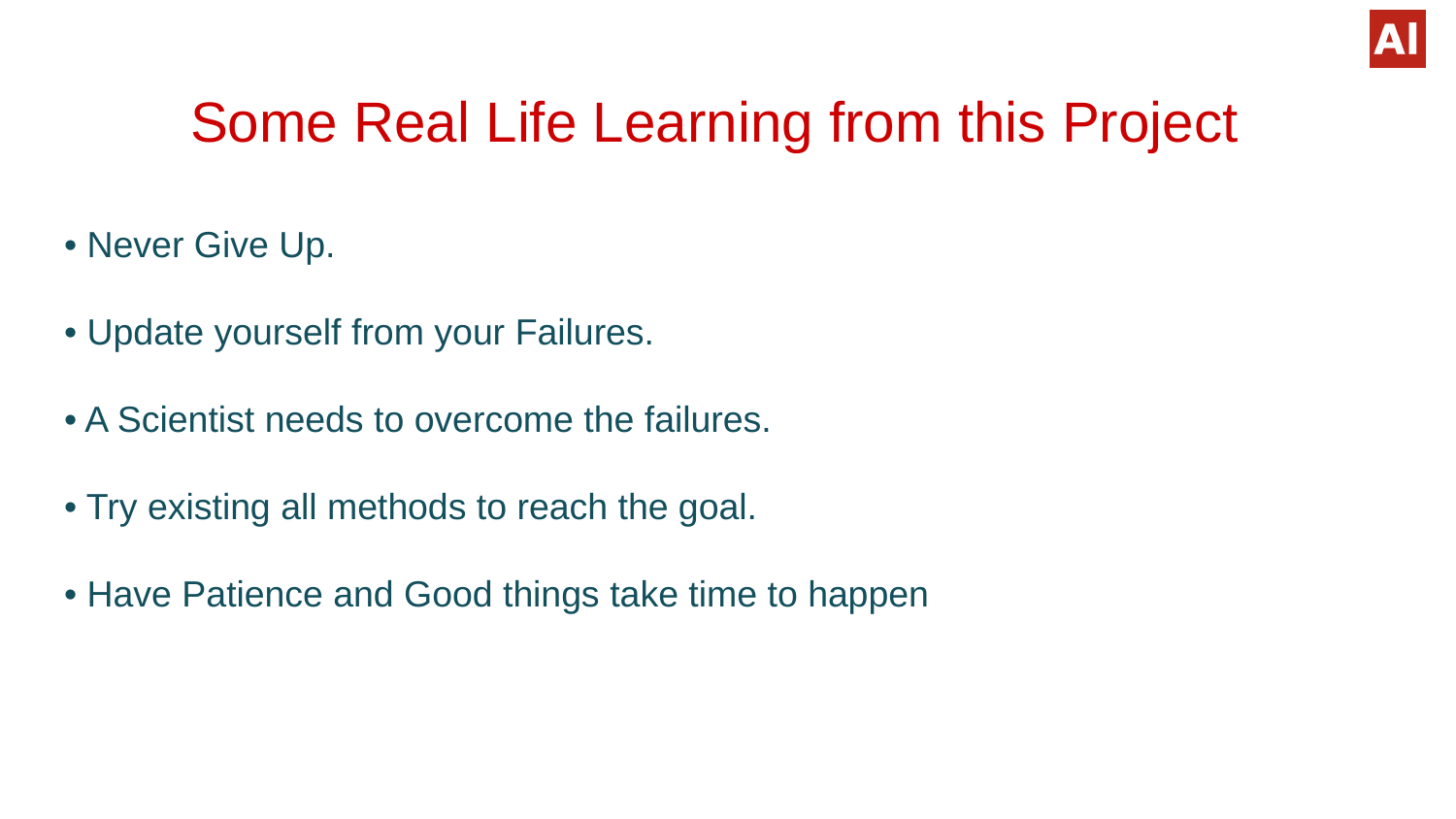

# Some Real Life Learning from this Project • Never Give Up. • Update yourself from your Failures. • A Scientist needs to overcome the failures. • Try existing all methods to reach the goal. • Have Patience and Good things take time to happen